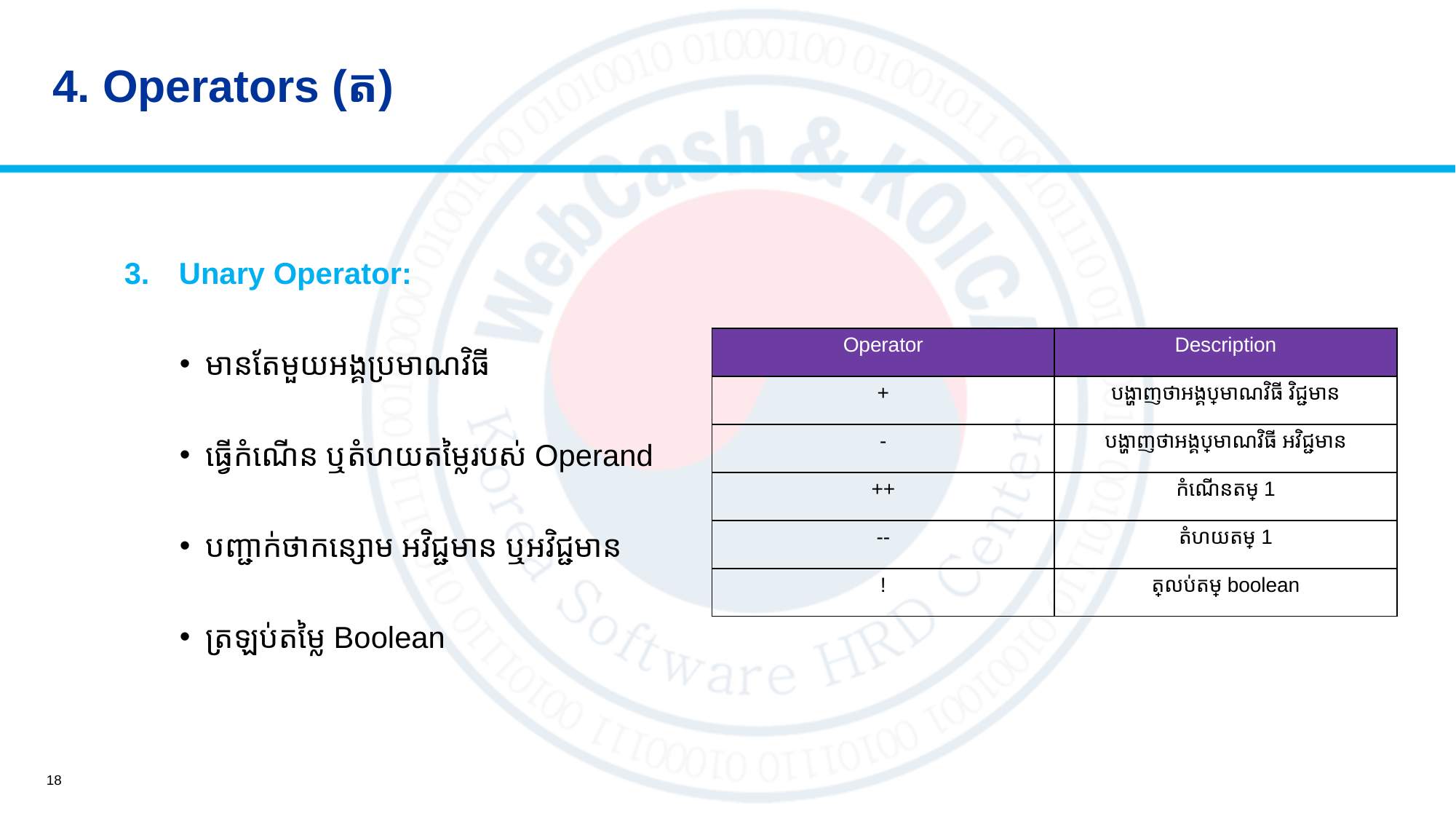

4. Operators (ត)
Unary Operator:
មានតែមួយអង្គប្រមាណវិធី
ធ្វើកំណើន ឬតំហយតម្លៃរបស់​ Operand
បញ្ជាក់ថាកន្សោម​ អវិជ្ជមាន​ ឬអវិជ្ជមាន
ត្រឡប់តម្លៃ Boolean

| Operator | Description |
| --- | --- |
| + | បង្ហាញថាអង្គប្រមាណវិធី វិជ្ជមាន |
| - | បង្ហាញថាអង្គប្រមាណវិធី អវិជ្ជមាន |
| ++ | កំណើនតម្លៃ 1 |
| -- | តំហយតម្លៃ 1 |
| ! | ត្រលប់តម្លៃ​ boolean |
18